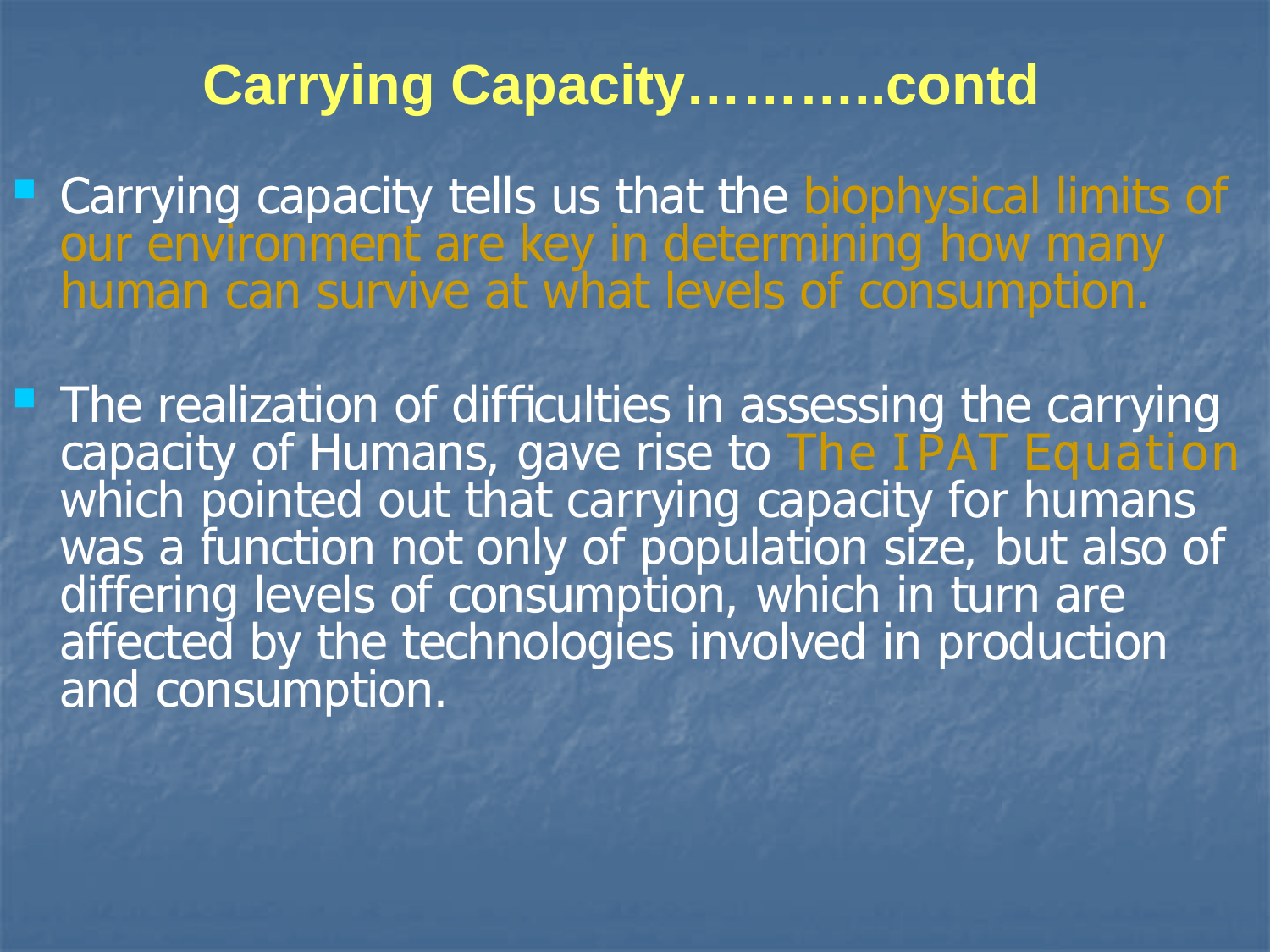

Carrying Capacity………..contd
Carrying capacity tells us that the biophysical limits of our environment are key in determining how many human can survive at what levels of consumption.

The realization of difficulties in assessing the carrying capacity of Humans, gave rise to The IPAT Equation which pointed out that carrying capacity for humans was a function not only of population size, but also of differing levels of consumption, which in turn are affected by the technologies involved in production and consumption.